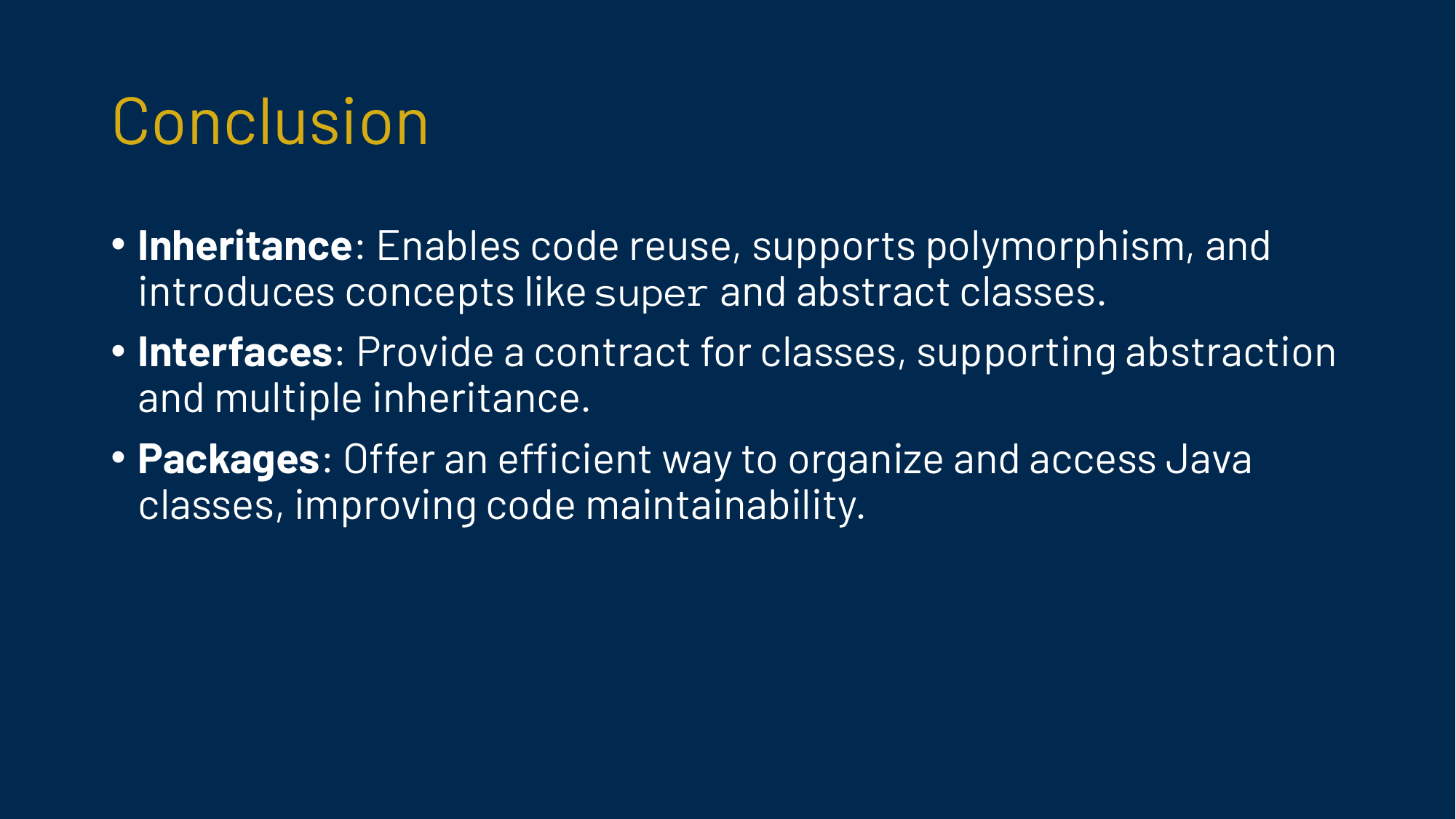

# Conclusion
Inheritance: Enables code reuse, supports polymorphism, and introduces concepts like super and abstract classes.
Interfaces: Provide a contract for classes, supporting abstraction and multiple inheritance.
Packages: Offer an efficient way to organize and access Java classes, improving code maintainability.